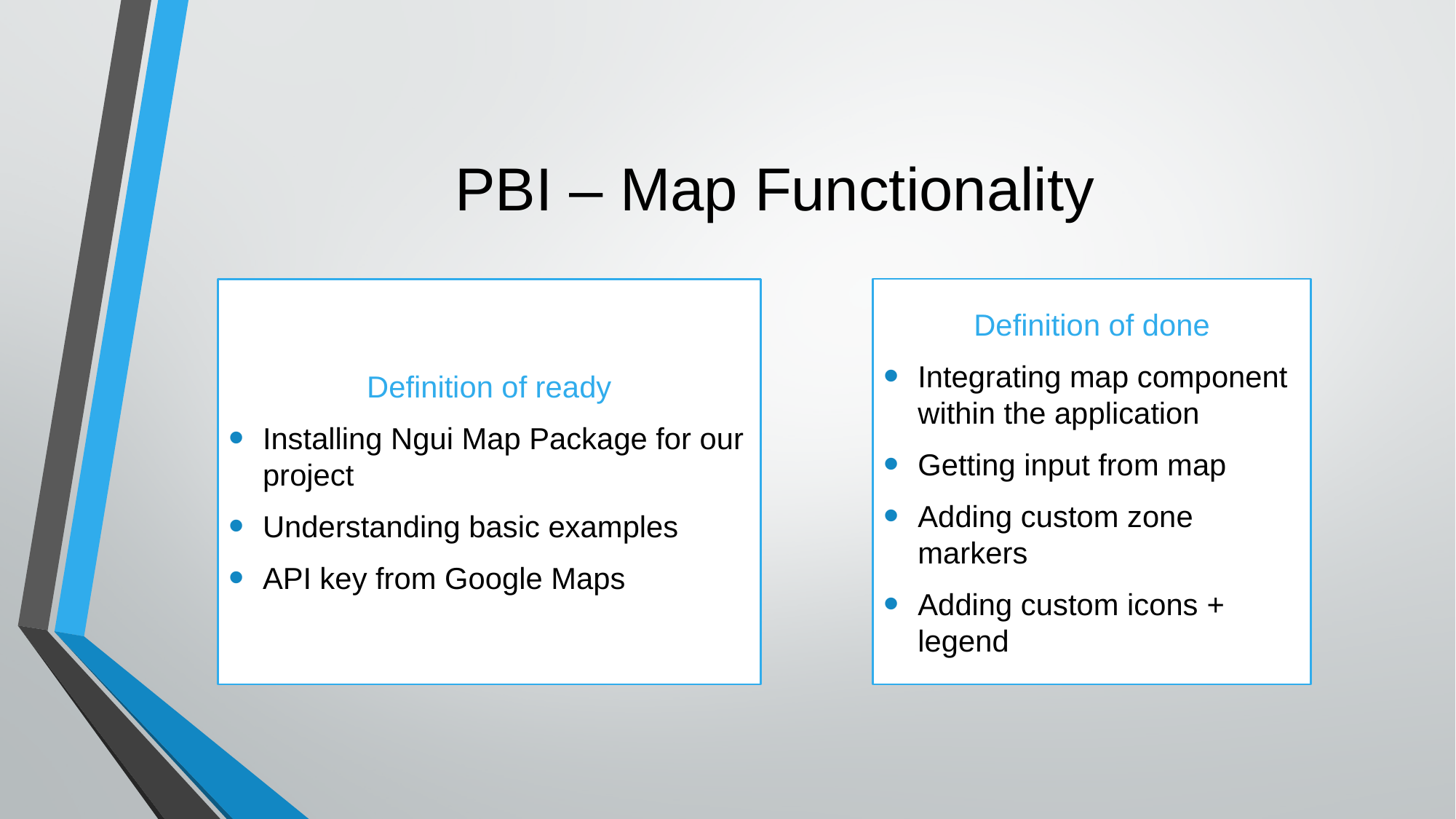

# PBI – Map Functionality
Definition of done
Integrating map component within the application
Getting input from map
Adding custom zone markers
Adding custom icons + legend
Definition of ready
Installing Ngui Map Package for our project
Understanding basic examples
API key from Google Maps